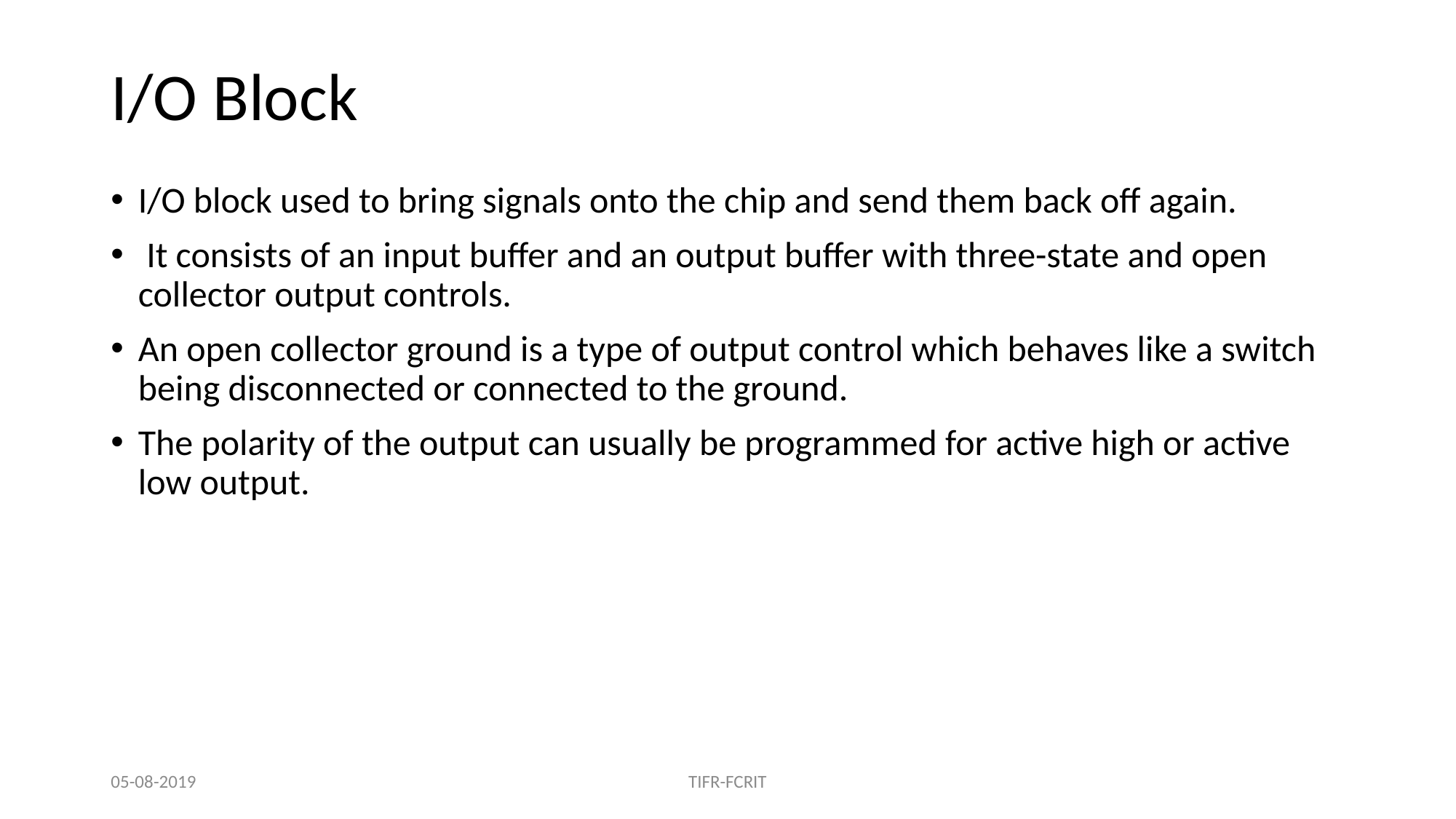

# I/O Block
I/O block used to bring signals onto the chip and send them back off again.
 It consists of an input buffer and an output buffer with three-state and open collector output controls.
An open collector ground is a type of output control which behaves like a switch being disconnected or connected to the ground.
The polarity of the output can usually be programmed for active high or active low output.

05-08-2019
TIFR-FCRIT